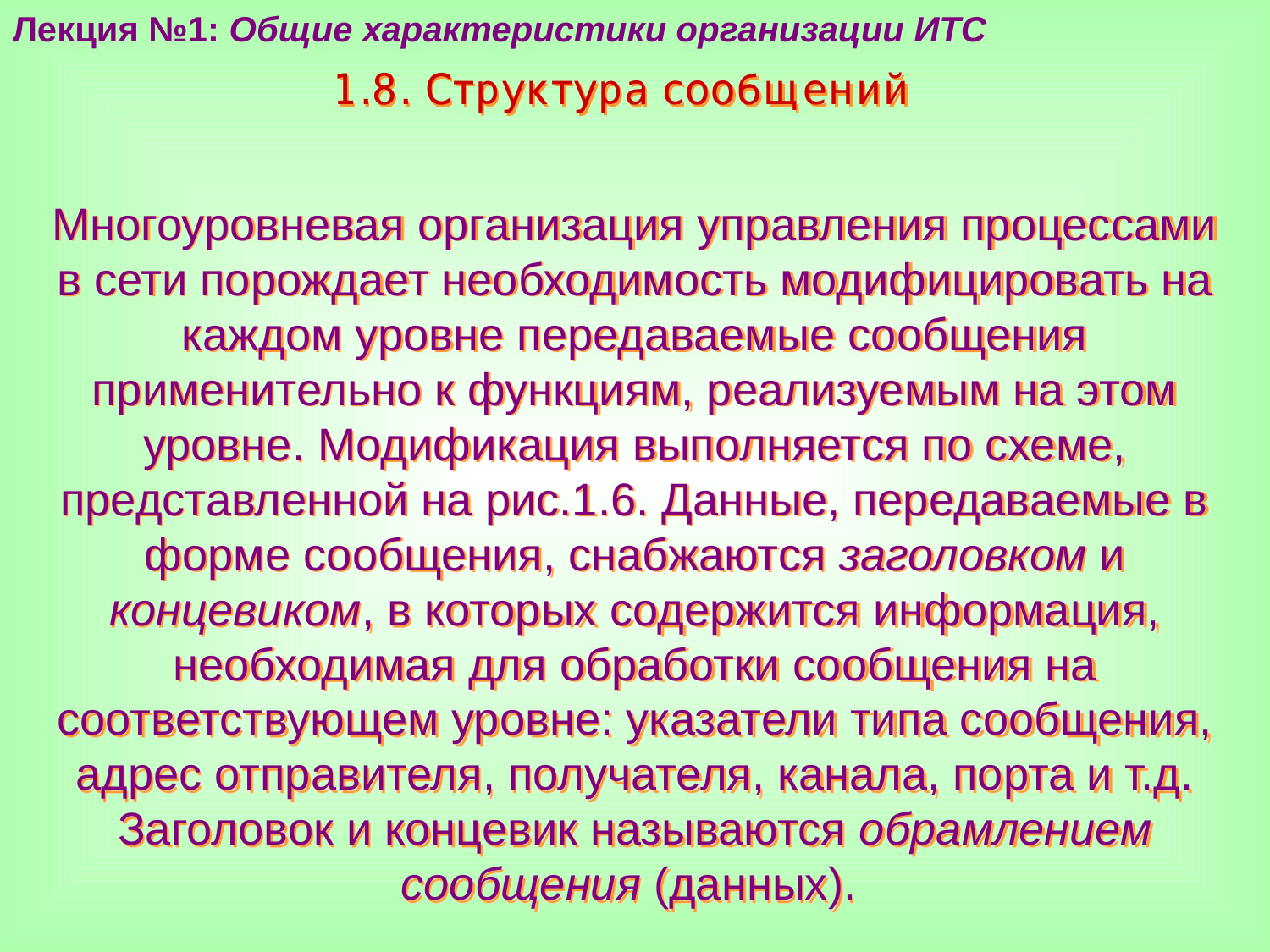

Лекция №1: Общие характеристики организации ИТС
1.8. Структура сообщений
Многоуровневая организация управления процессами в сети порождает необходимость модифицировать на каждом уровне передаваемые сообщения применительно к функциям, реализуемым на этом уровне. Модификация выполняется по схеме, представленной на рис.1.6. Данные, передаваемые в форме сообщения, снабжаются заголовком и концевиком, в которых содержится информация, необходимая для обработки сообщения на соответствующем уровне: указатели типа сообщения, адрес отправителя, получателя, канала, порта и т.д. Заголовок и концевик называются обрамлением сообщения (данных).